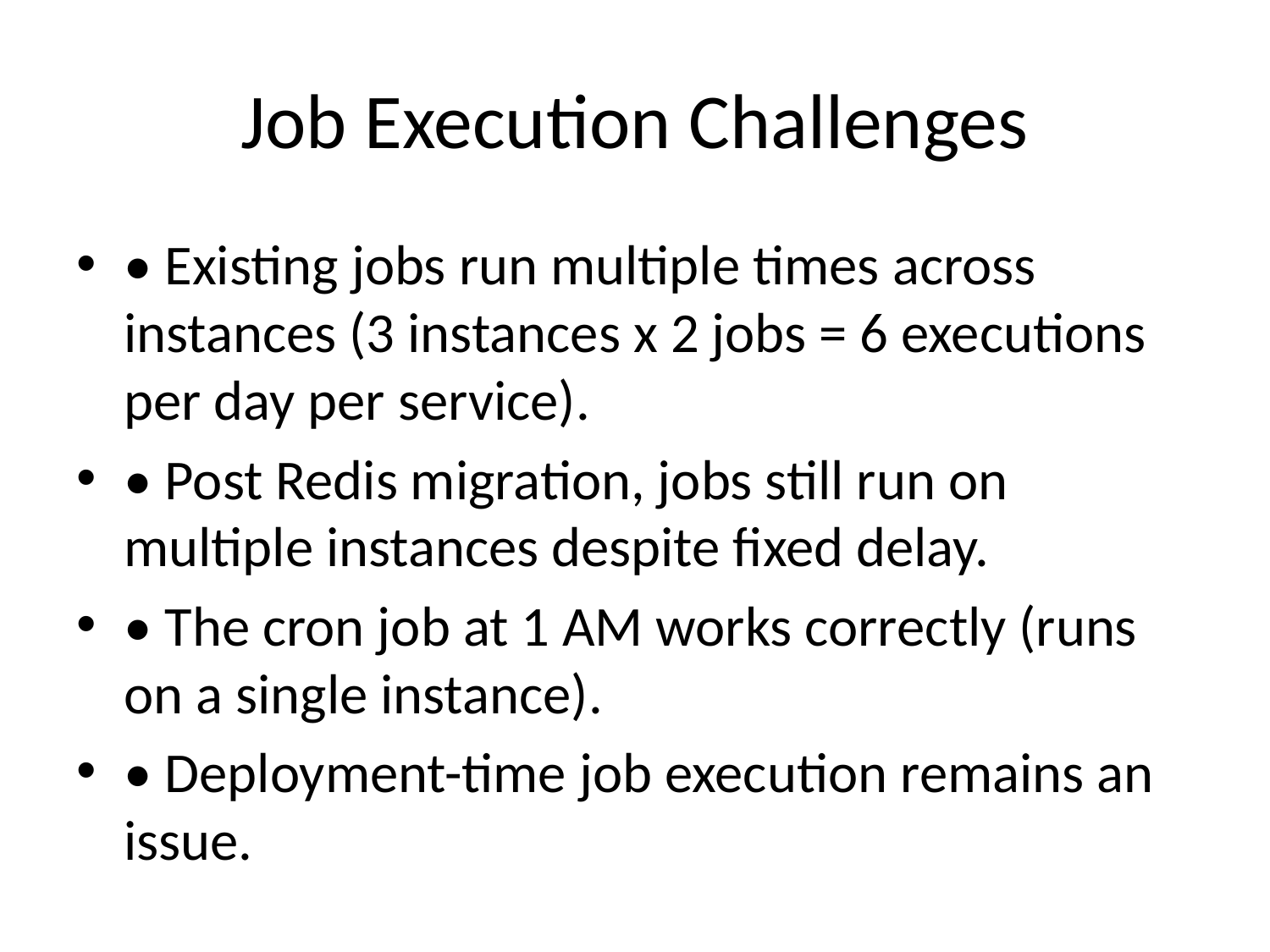

# Job Execution Challenges
• Existing jobs run multiple times across instances (3 instances x 2 jobs = 6 executions per day per service).
• Post Redis migration, jobs still run on multiple instances despite fixed delay.
• The cron job at 1 AM works correctly (runs on a single instance).
• Deployment-time job execution remains an issue.